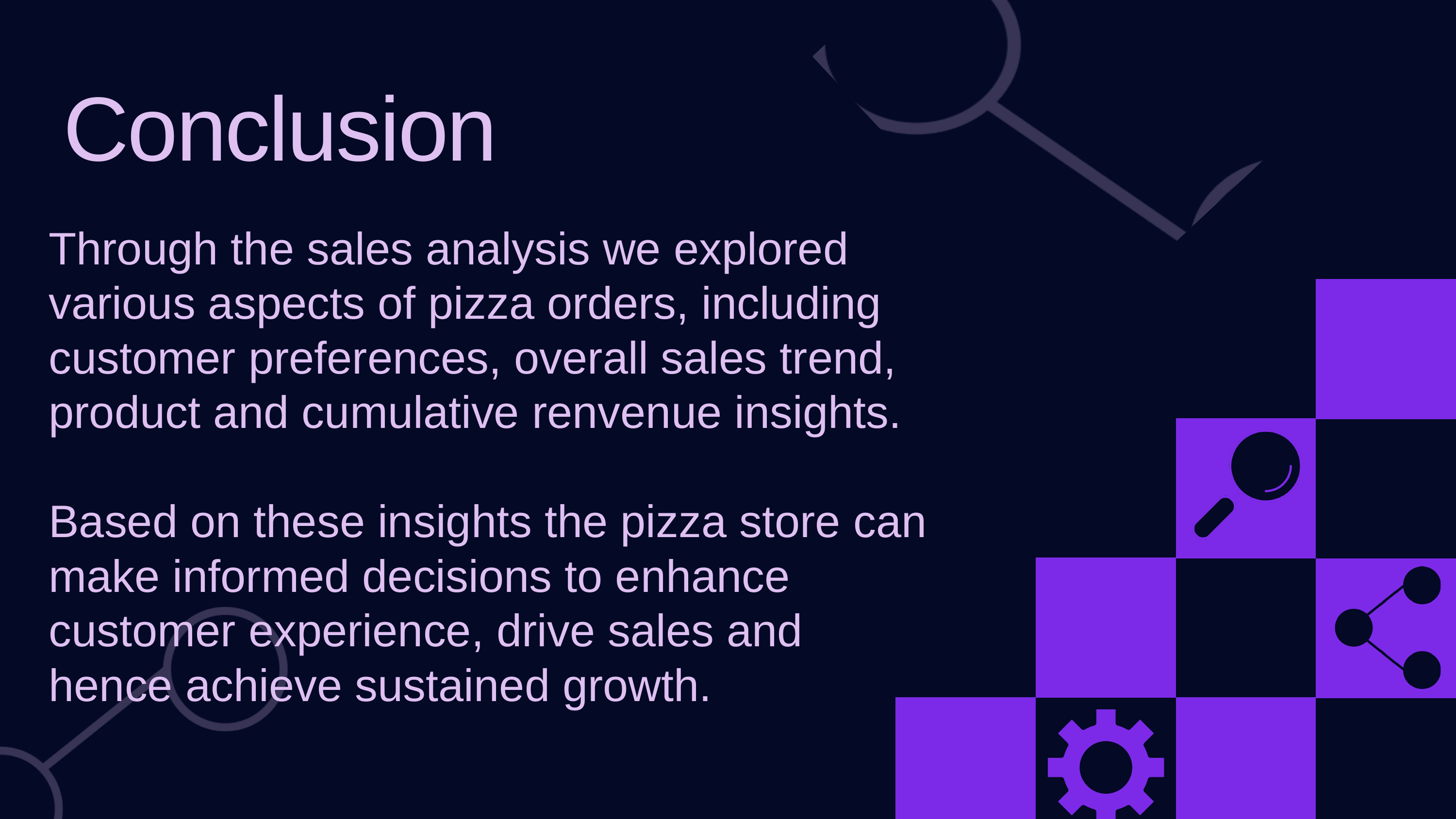

Conclusion
Through the sales analysis we explored various aspects of pizza orders, including customer preferences, overall sales trend, product and cumulative renvenue insights.

Based on these insights the pizza store can make informed decisions to enhance customer experience, drive sales and hence achieve sustained growth.